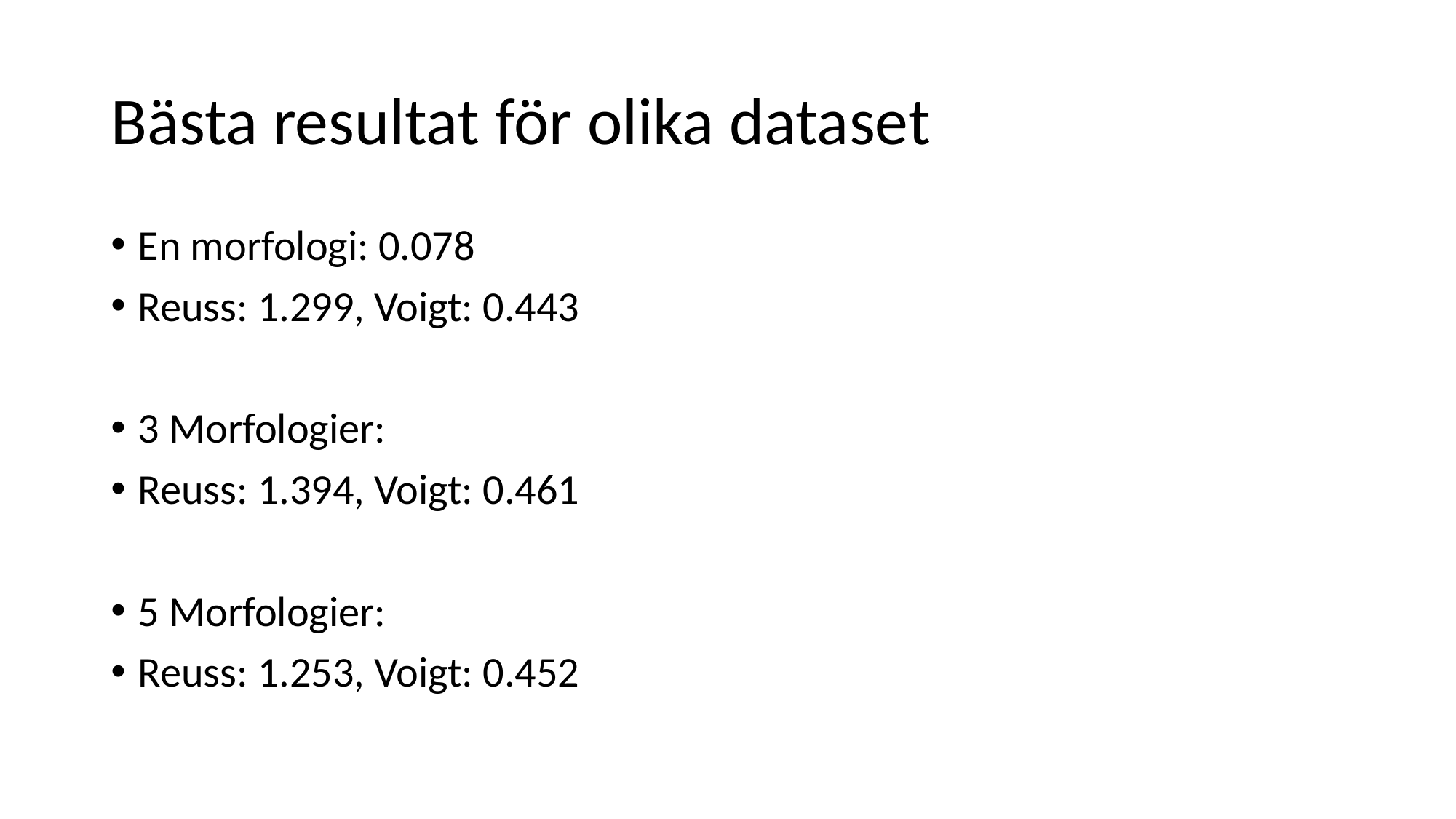

# Bästa resultat för olika dataset
En morfologi: 0.078
Reuss: 1.299, Voigt: 0.443

3 Morfologier:
Reuss: 1.394, Voigt: 0.461

5 Morfologier:
Reuss: 1.253, Voigt: 0.452